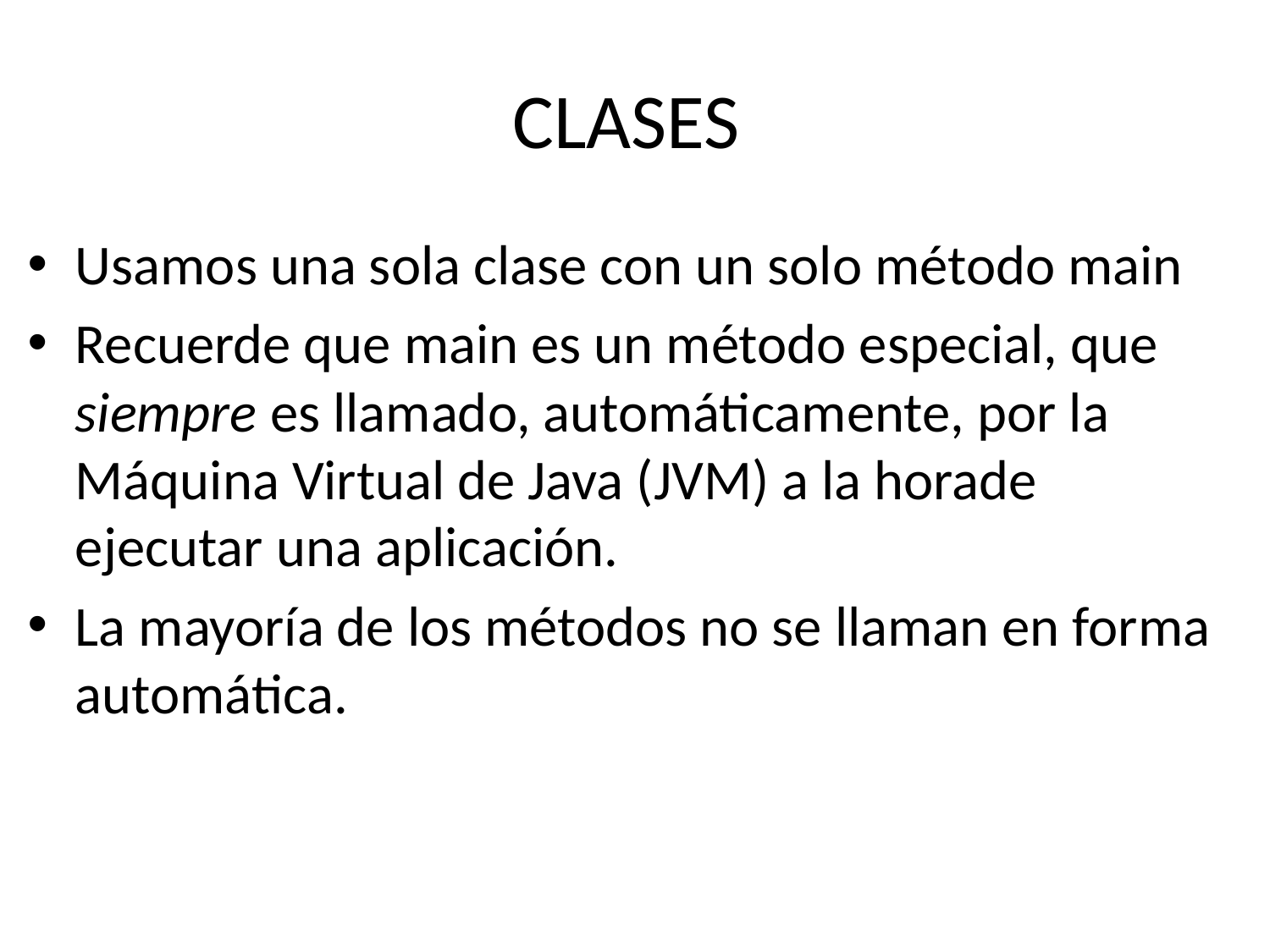

# CLASES
Usamos una sola clase con un solo método main
Recuerde que main es un método especial, que siempre es llamado, automáticamente, por la Máquina Virtual de Java (JVM) a la horade ejecutar una aplicación.
La mayoría de los métodos no se llaman en forma automática.